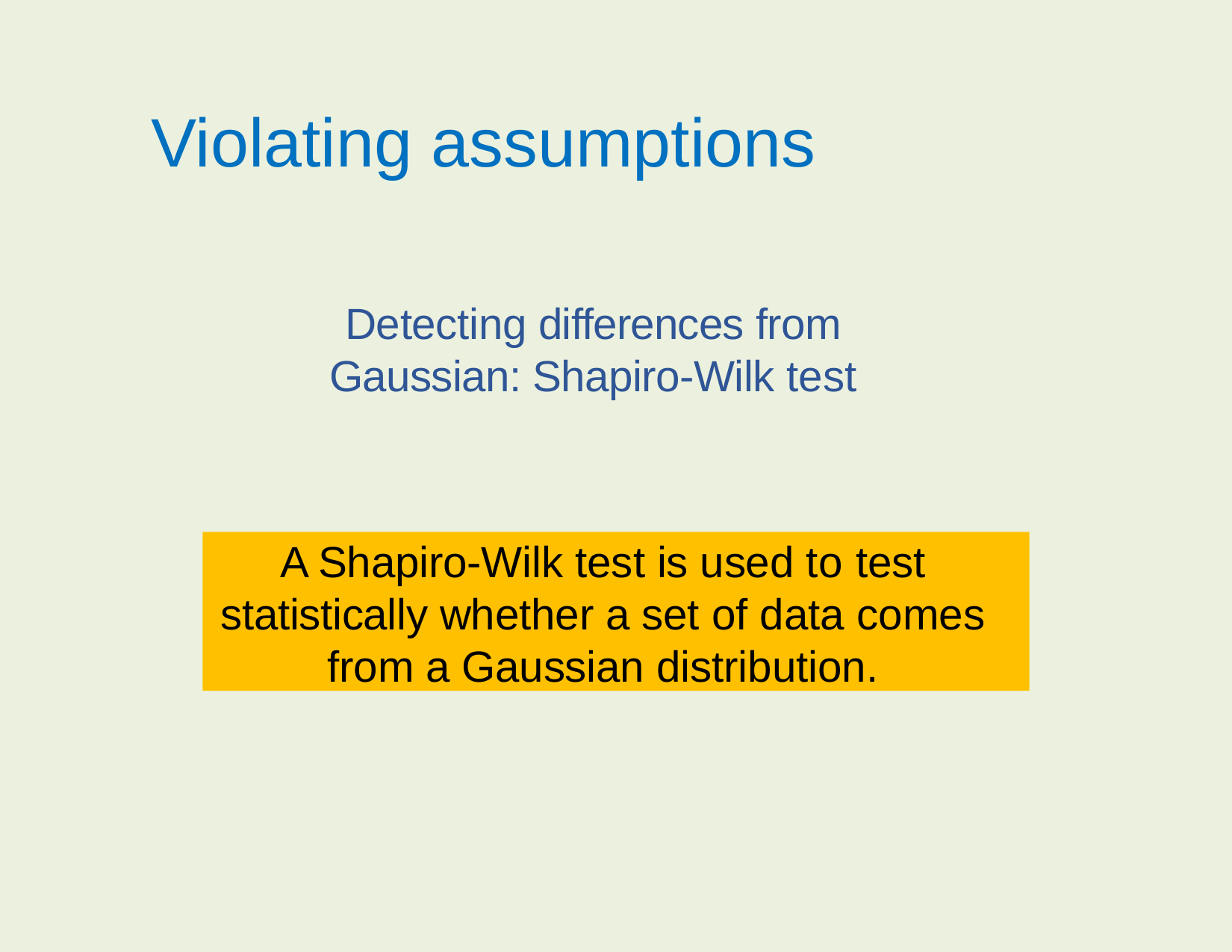

Violating assumptions
Detecting differences from Gaussian: Shapiro-Wilk test
A Shapiro-Wilk test is used to test statistically whether a set of data comes from a Gaussian distribution.